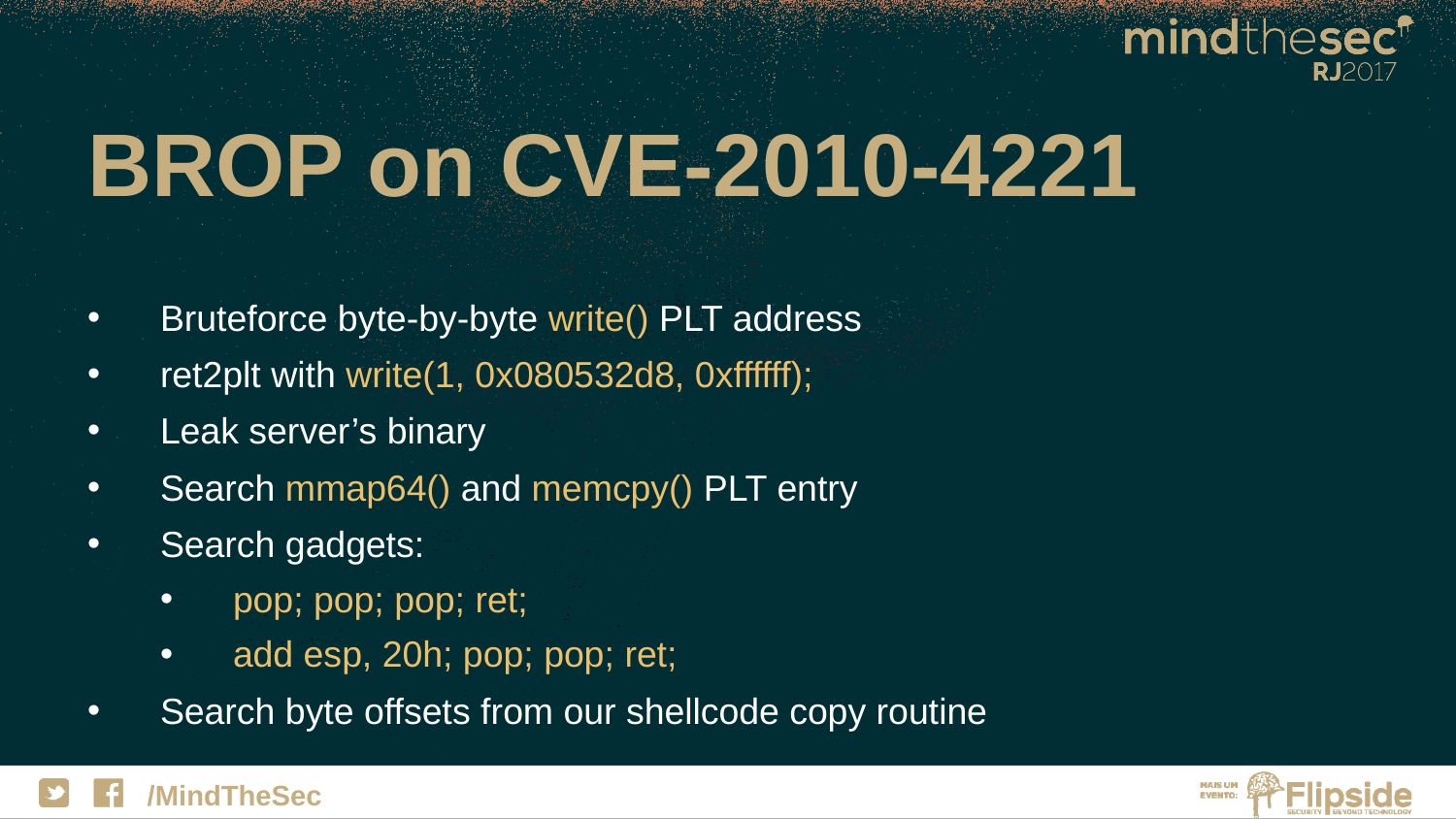

# BROP on CVE-2010-4221
Bruteforce byte-by-byte write() PLT address
ret2plt with write(1, 0x080532d8, 0xffffff);
Leak server’s binary
Search mmap64() and memcpy() PLT entry
Search gadgets:
pop; pop; pop; ret;
add esp, 20h; pop; pop; ret;
Search byte offsets from our shellcode copy routine